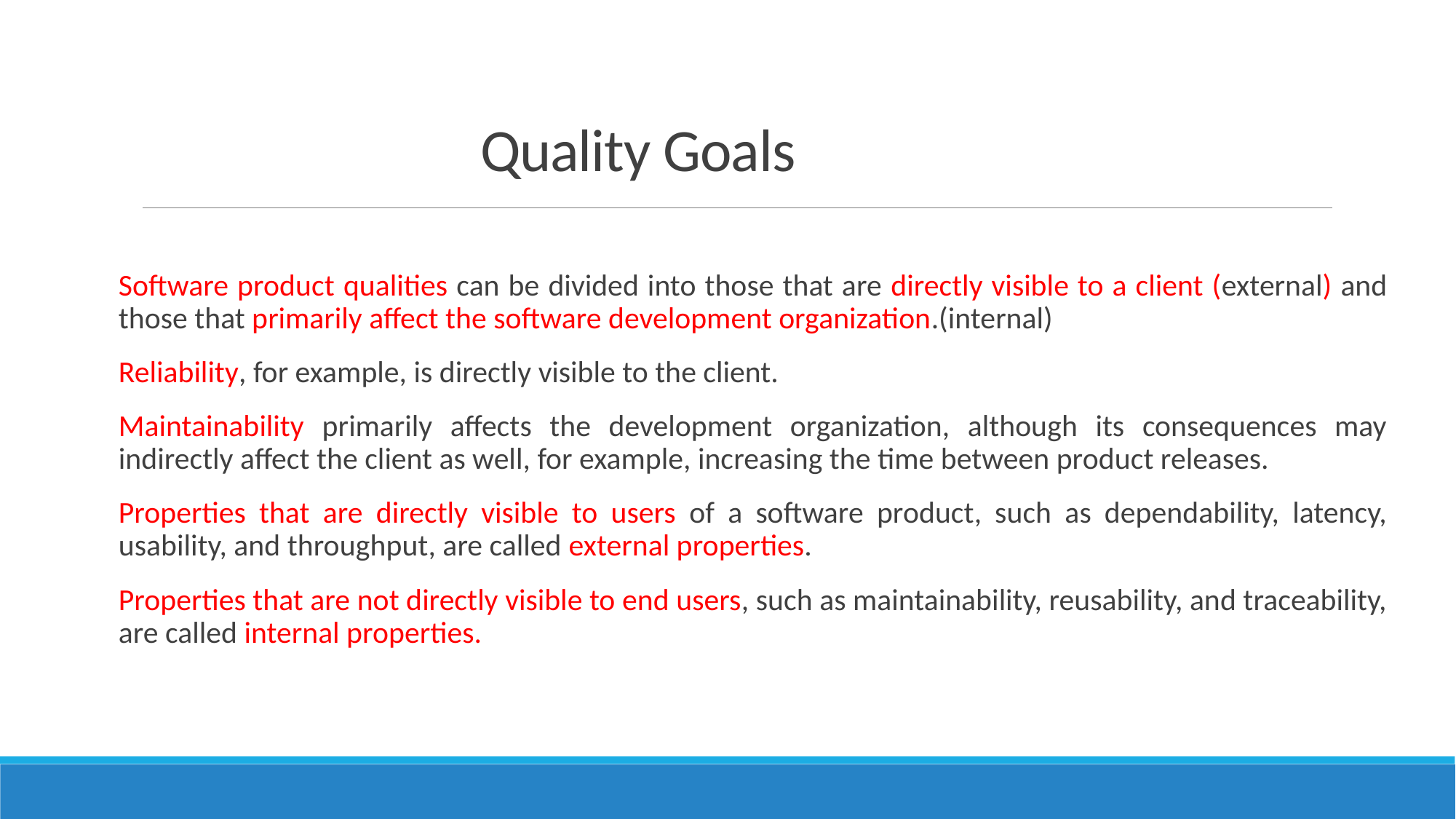

# Quality Goals
Software product qualities can be divided into those that are directly visible to a client (external) and those that primarily affect the software development organization.(internal)
Reliability, for example, is directly visible to the client.
Maintainability primarily affects the development organization, although its consequences may indirectly affect the client as well, for example, increasing the time between product releases.
Properties that are directly visible to users of a software product, such as dependability, latency, usability, and throughput, are called external properties.
Properties that are not directly visible to end users, such as maintainability, reusability, and traceability, are called internal properties.